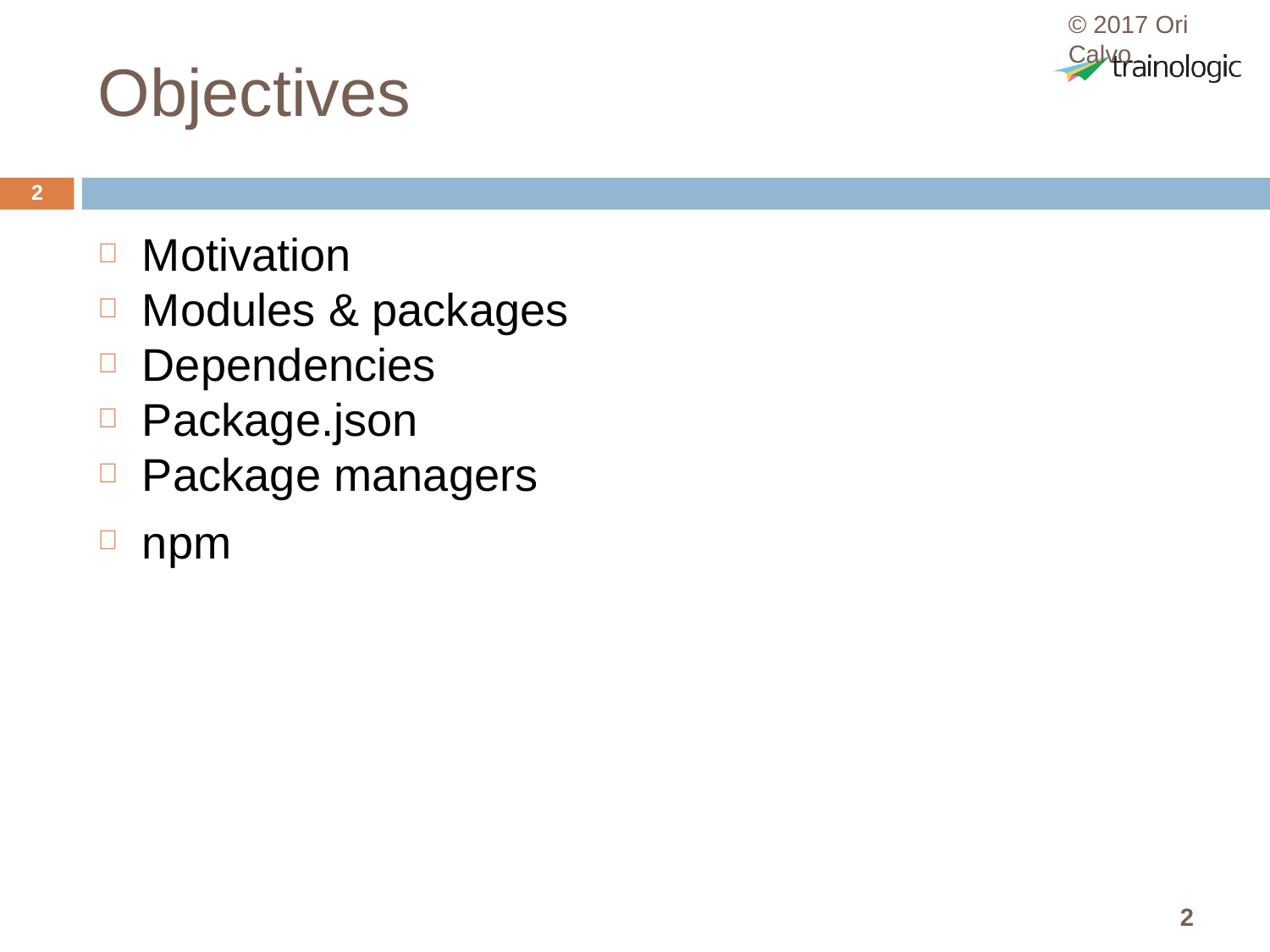

© 2017 Ori Calvo
# Objectives
2
Motivation
Modules & packages
Dependencies
Package.json
Package managers
npm
2